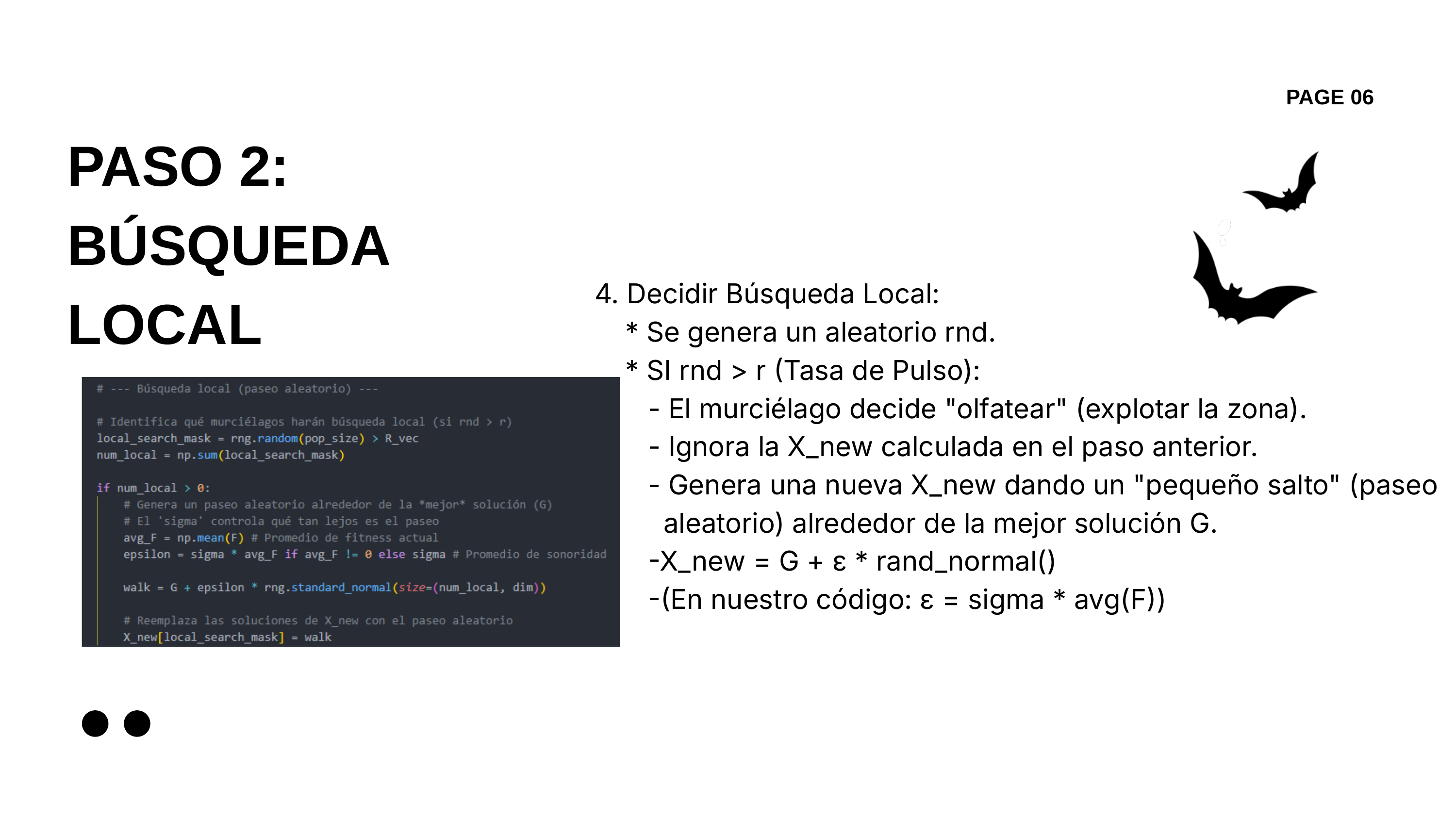

PAGE 06
PASO 2: BÚSQUEDA LOCAL

4. Decidir Búsqueda Local:
    * Se genera un aleatorio rnd.
    * SI rnd > r (Tasa de Pulso):
       - El murciélago decide "olfatear" (explotar la zona).
       - Ignora la X_new calculada en el paso anterior.
       - Genera una nueva X_new dando un "pequeño salto" (paseo
         aleatorio) alrededor de la mejor solución G.
       -X_new = G + ε * rand_normal()
       -(En nuestro código: ε = sigma * avg(F))